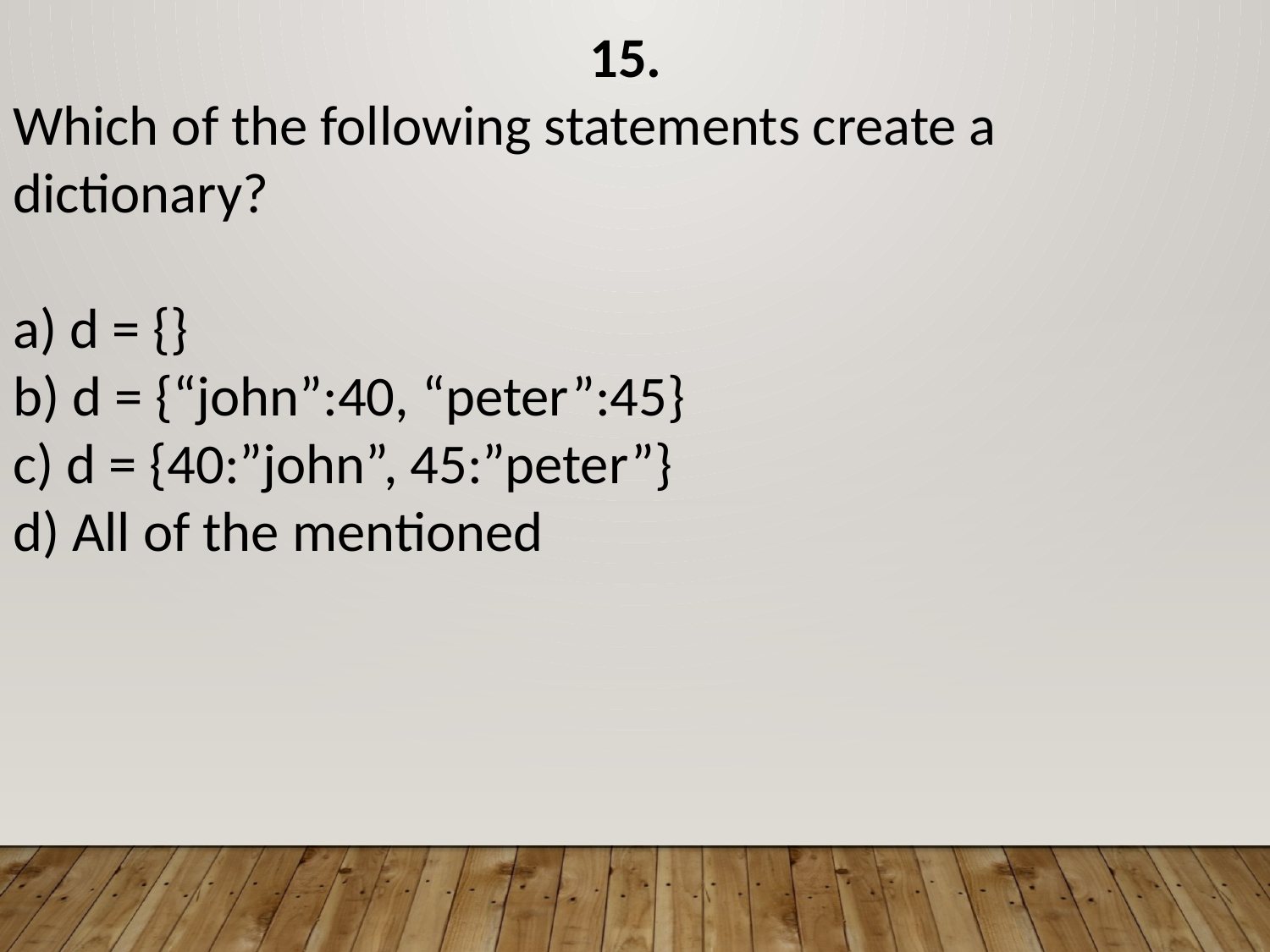

15.
Which of the following statements create a dictionary?
a) d = {}
b) d = {“john”:40, “peter”:45}
c) d = {40:”john”, 45:”peter”}
d) All of the mentioned